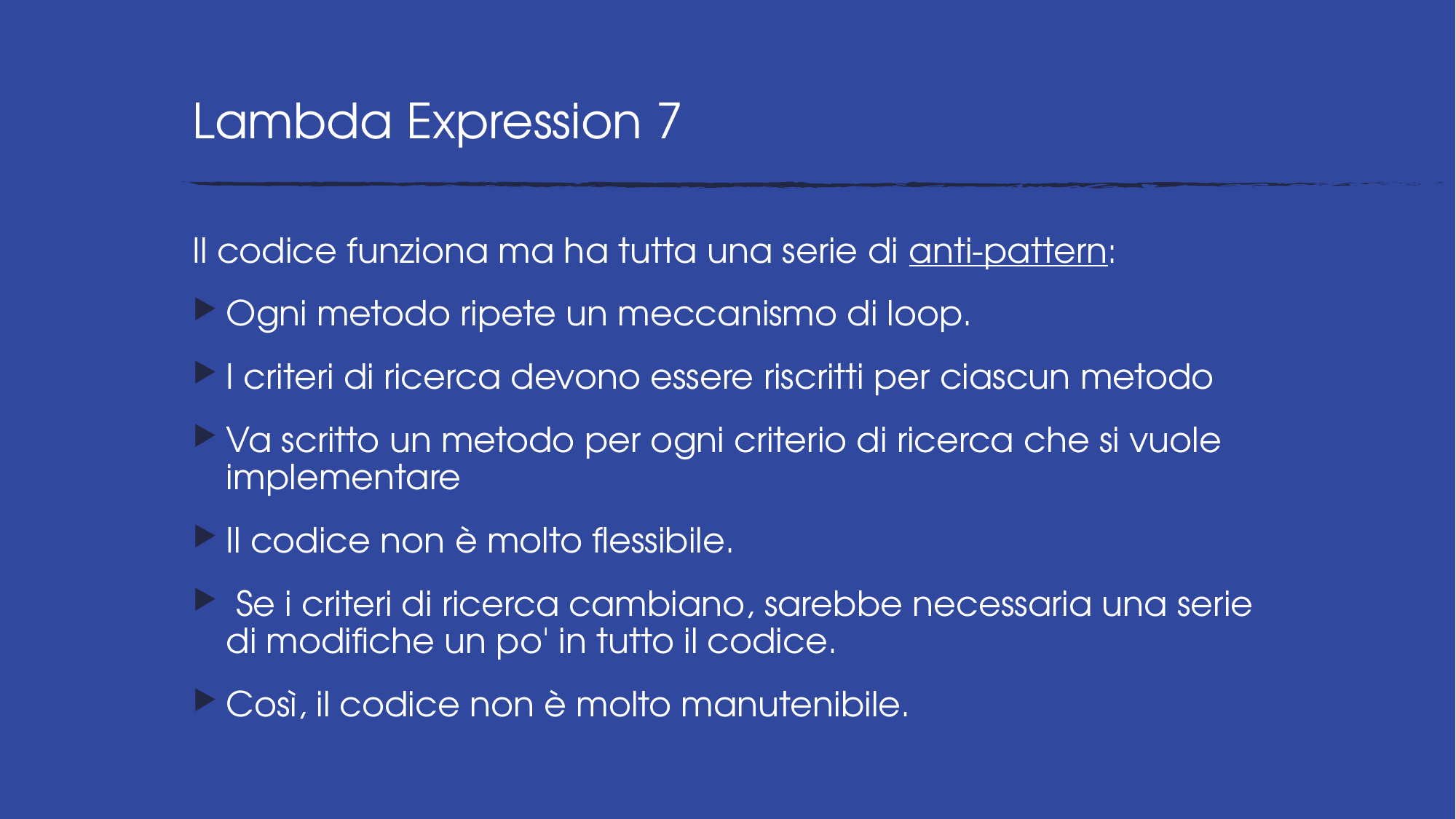

# Lambda Expression 7
Il codice funziona ma ha tutta una serie di anti-pattern:
Ogni metodo ripete un meccanismo di loop.
I criteri di ricerca devono essere riscritti per ciascun metodo
Va scritto un metodo per ogni criterio di ricerca che si vuole implementare
Il codice non è molto flessibile.
 Se i criteri di ricerca cambiano, sarebbe necessaria una serie di modifiche un po' in tutto il codice.
Così, il codice non è molto manutenibile.